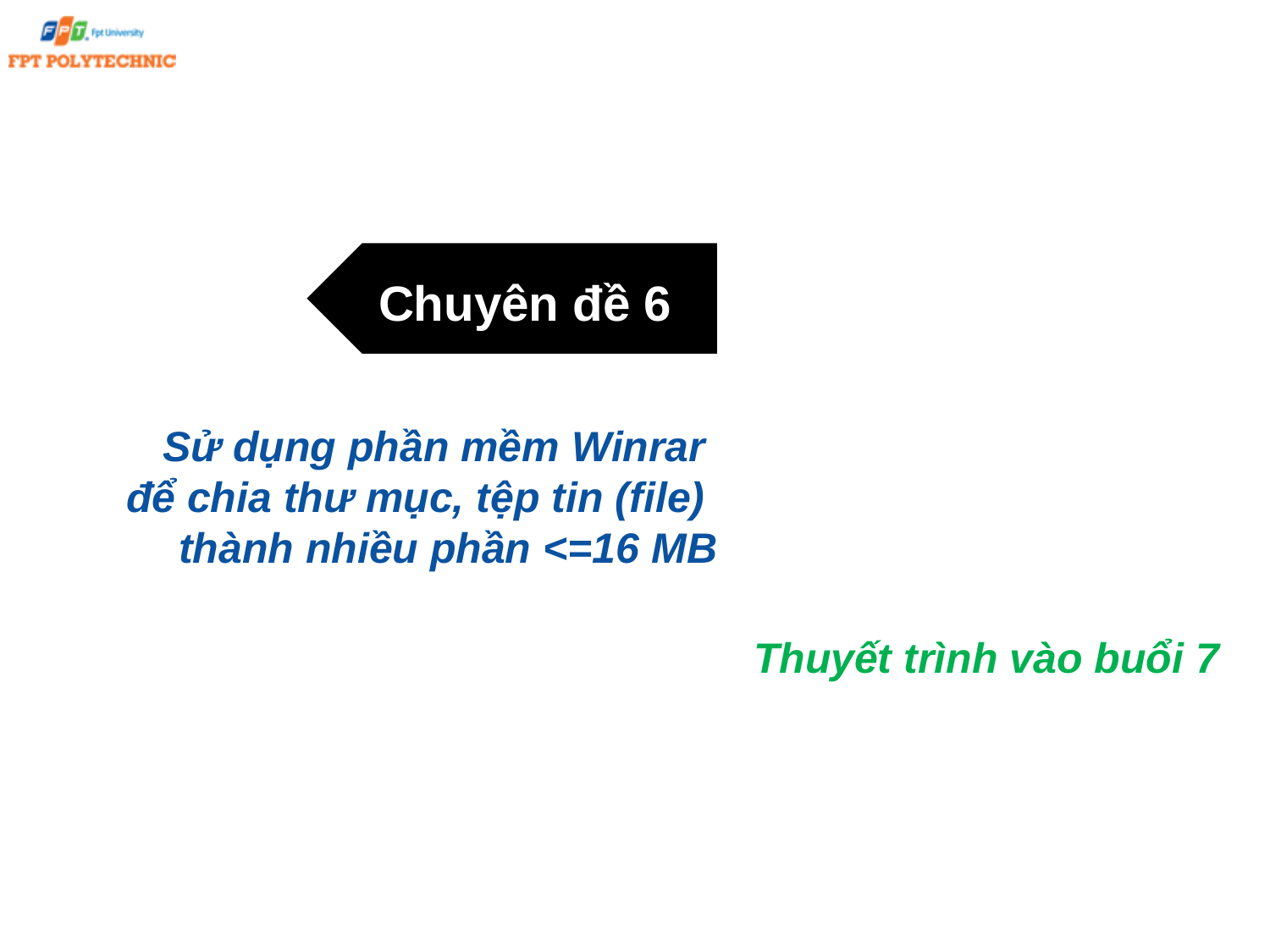

Chuyên đề 6
Sử dụng phần mềm Winrar
để chia thư mục, tệp tin (file)
thành nhiều phần <=16 MB

Thuyết trình vào buổi 7